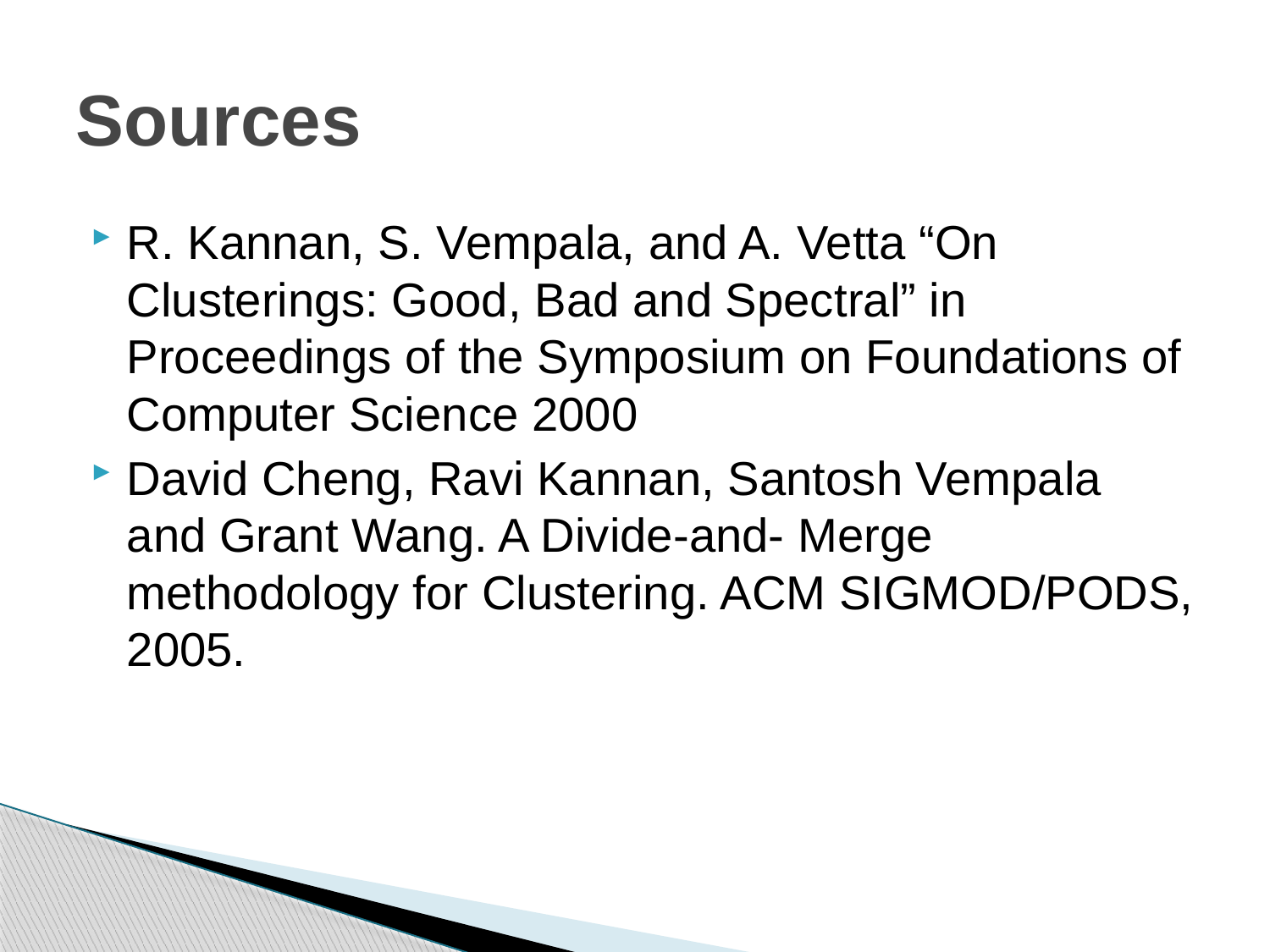

# Sources
R. Kannan, S. Vempala, and A. Vetta “On Clusterings: Good, Bad and Spectral” in Proceedings of the Symposium on Foundations of Computer Science 2000
David Cheng, Ravi Kannan, Santosh Vempala and Grant Wang. A Divide-and- Merge methodology for Clustering. ACM SIGMOD/PODS, 2005.